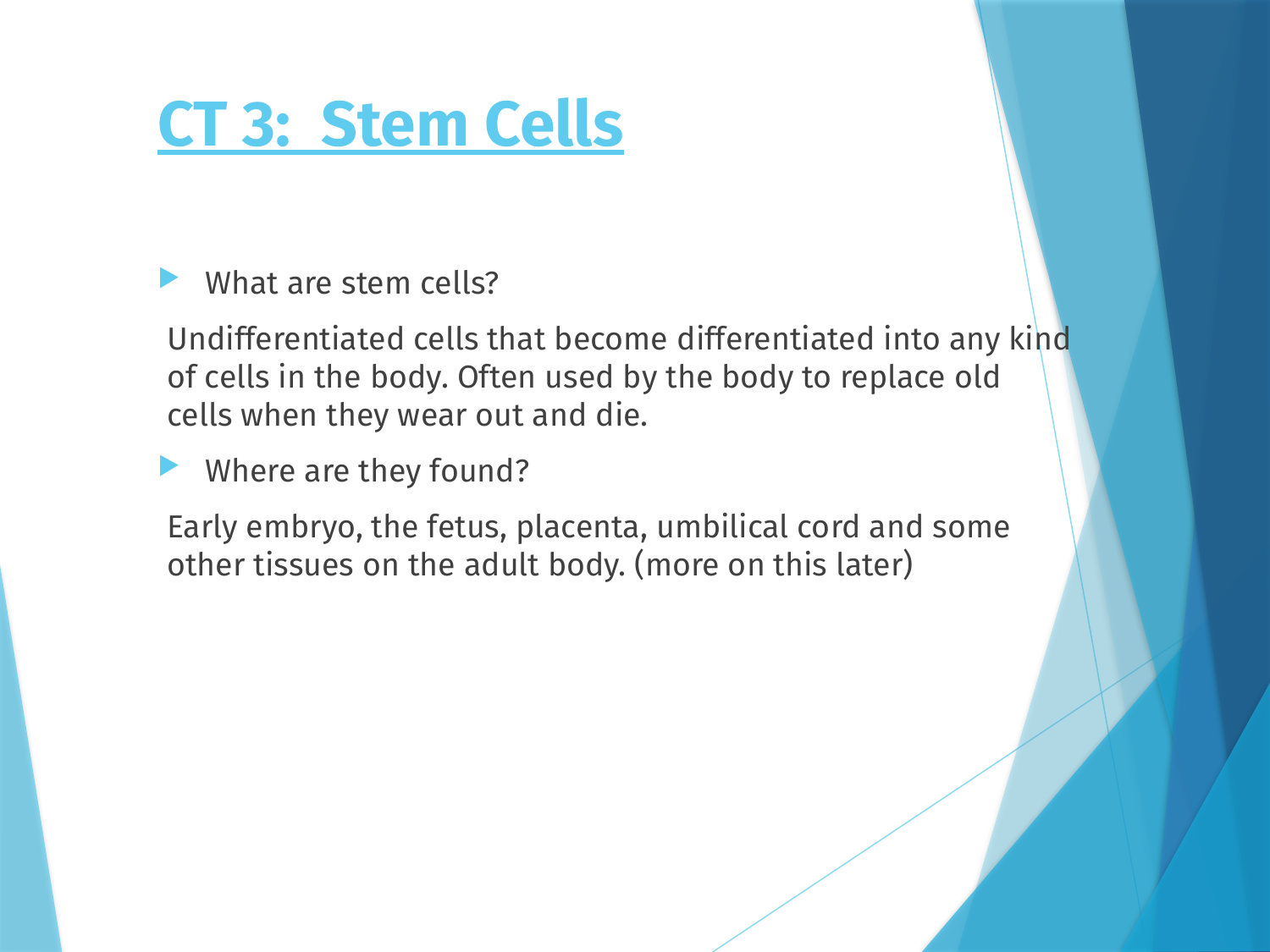

# CT 3:  Stem Cells
What are stem cells?
Undifferentiated cells that become differentiated into any kind of cells in the body. Often used by the body to replace old cells when they wear out and die.
Where are they found?
Early embryo, the fetus, placenta, umbilical cord and some other tissues on the adult body. (more on this later)